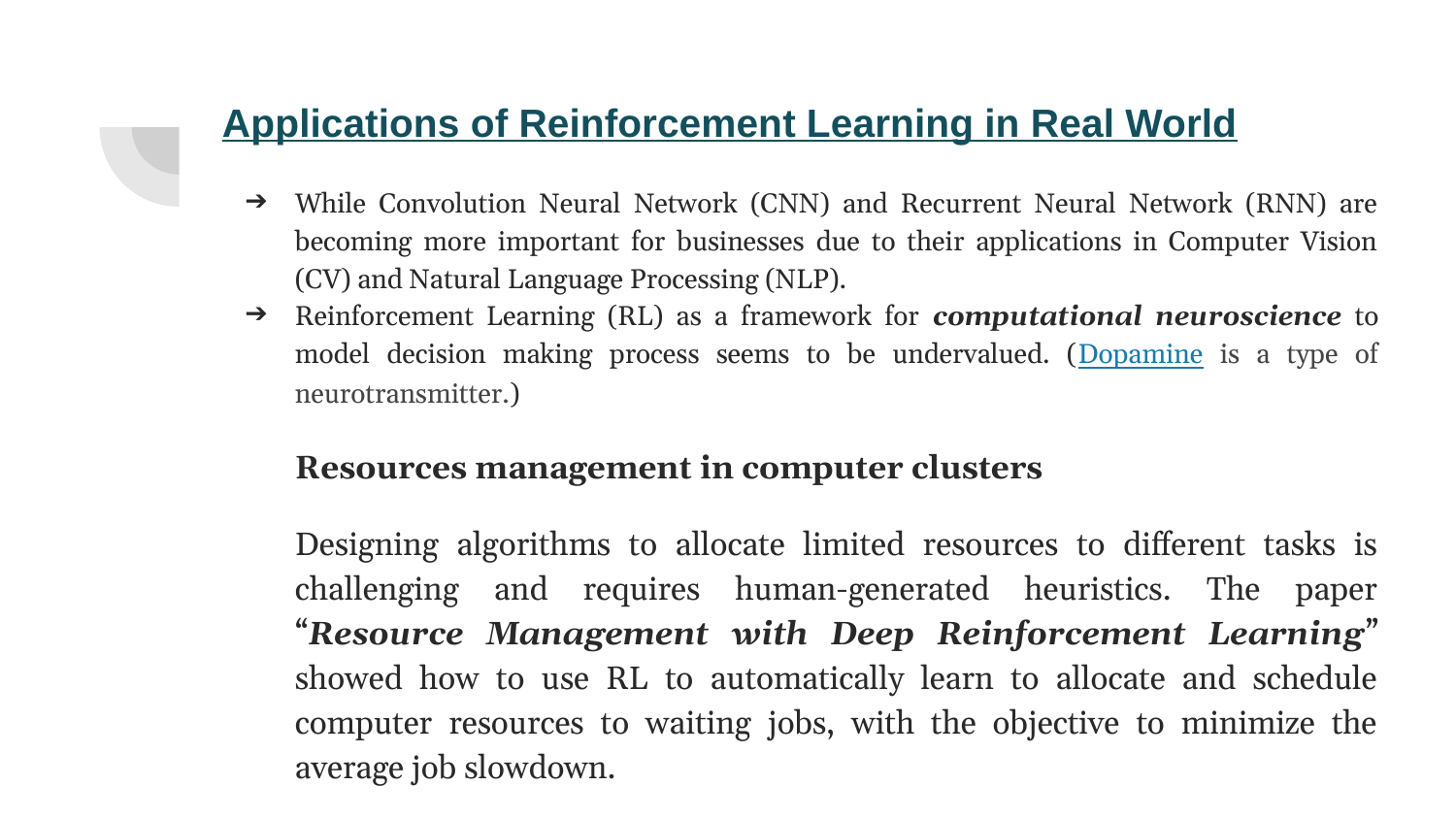

# Applications of Reinforcement Learning in Real World

While Convolution Neural Network (CNN) and Recurrent Neural Network (RNN) are becoming more important for businesses due to their applications in Computer Vision (CV) and Natural Language Processing (NLP).
Reinforcement Learning (RL) as a framework for computational neuroscience to model decision making process seems to be undervalued. (Dopamine is a type of neurotransmitter.)
Resources management in computer clusters
Designing algorithms to allocate limited resources to different tasks is challenging and requires human-generated heuristics. The paper “Resource Management with Deep Reinforcement Learning” showed how to use RL to automatically learn to allocate and schedule computer resources to waiting jobs, with the objective to minimize the average job slowdown.